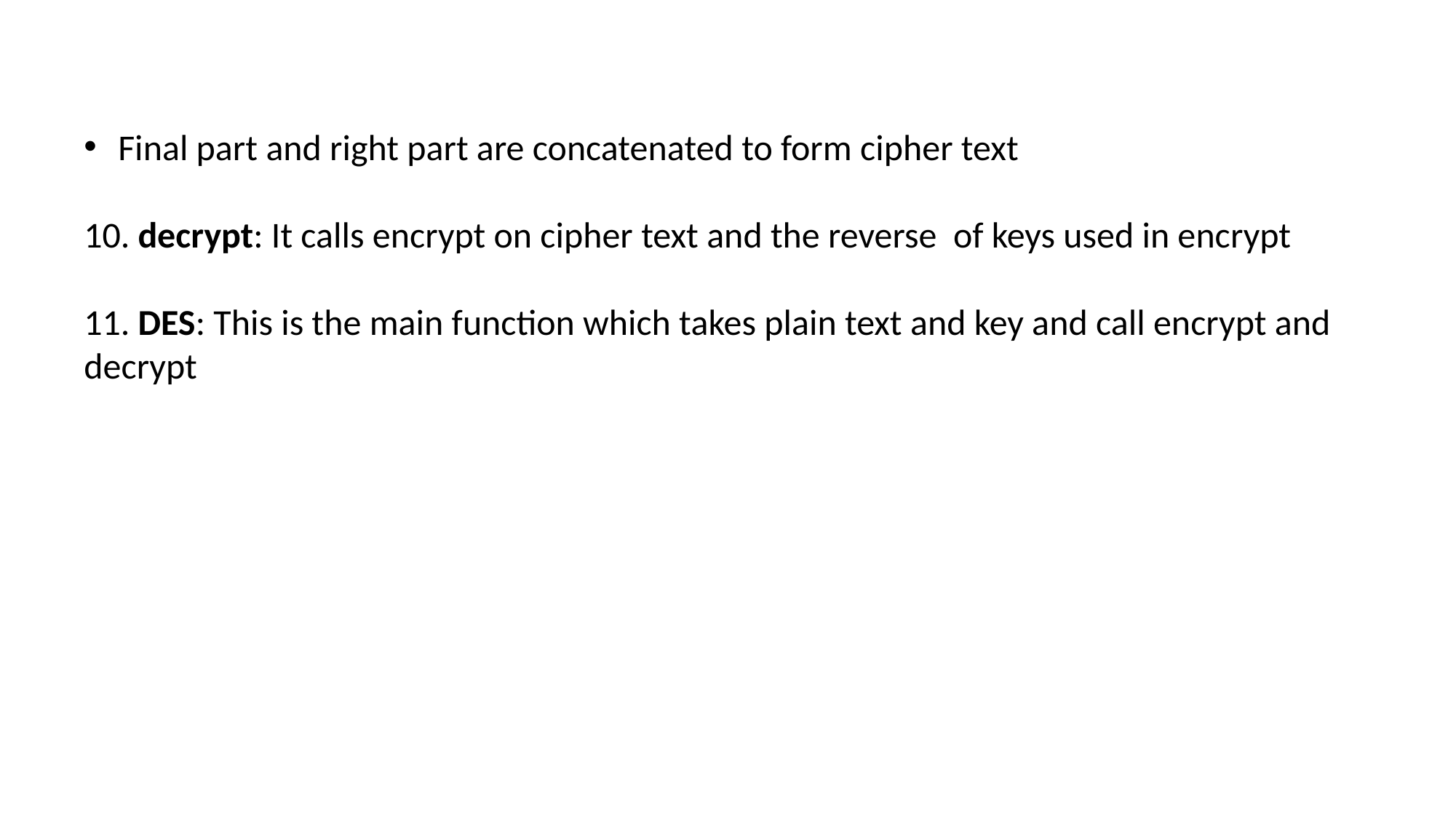

Final part and right part are concatenated to form cipher text

10. decrypt: It calls encrypt on cipher text and the reverse  of keys used in encrypt

11. DES: This is the main function which takes plain text and key and call encrypt and decrypt